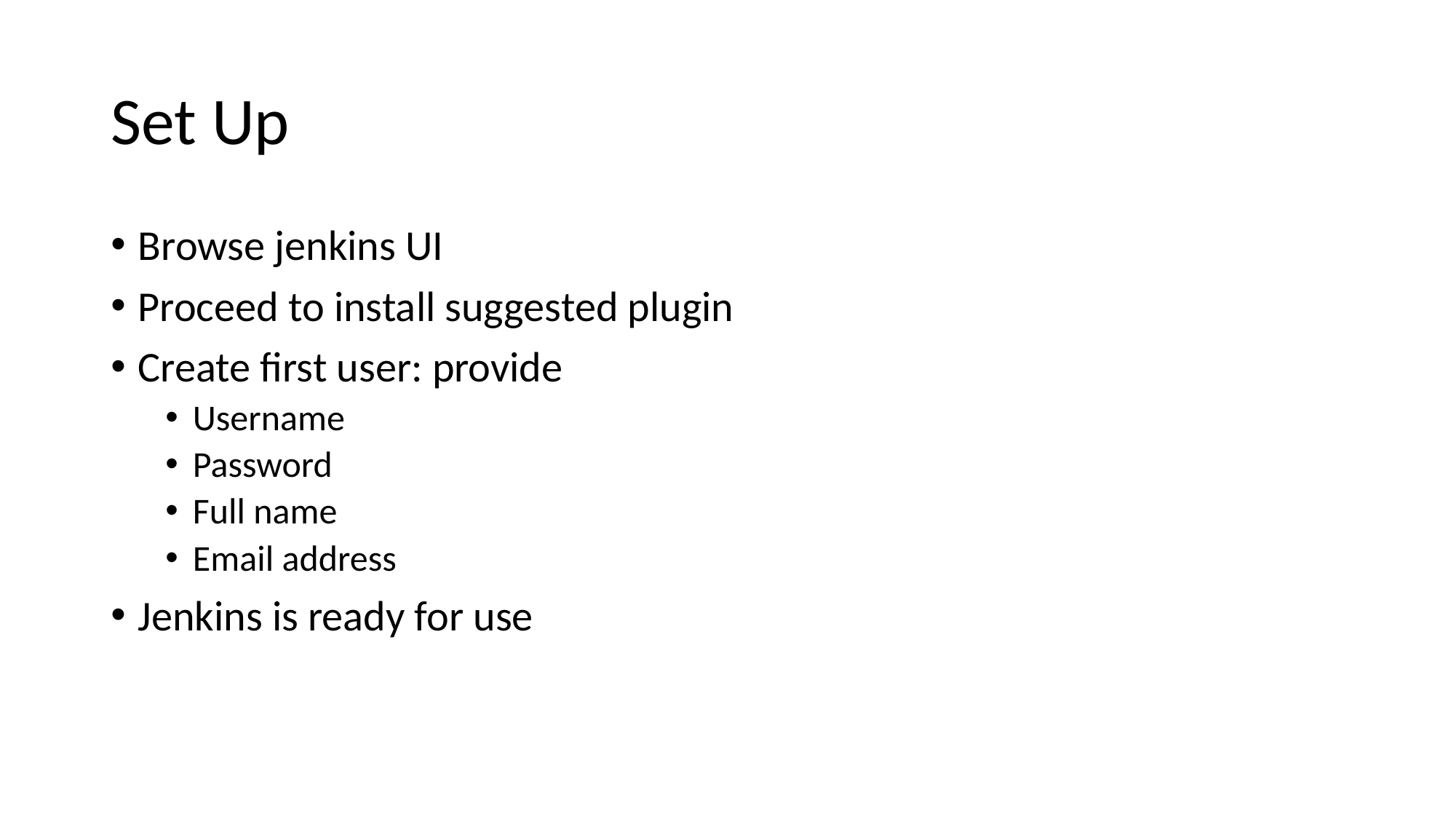

# Set Up
Browse jenkins UI
Proceed to install suggested plugin
Create first user: provide
Username
Password
Full name
Email address
Jenkins is ready for use